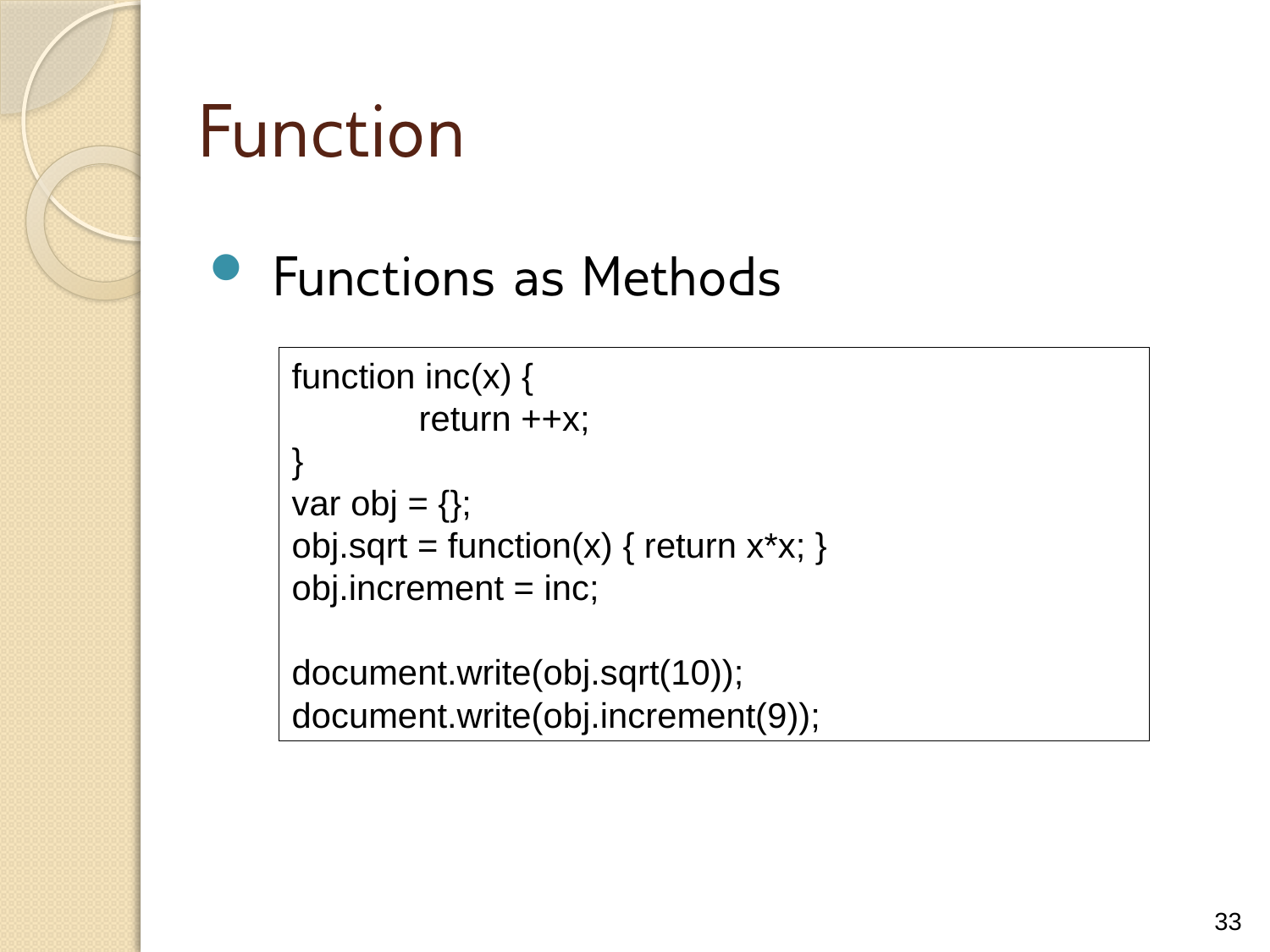

Function
Functions as Methods
function inc(x) {
	return ++x;
}
var obj = {};
obj.sqrt = function(x) { return x*x; }
obj.increment = inc;

document.write(obj.sqrt(10));
document.write(obj.increment(9));
33